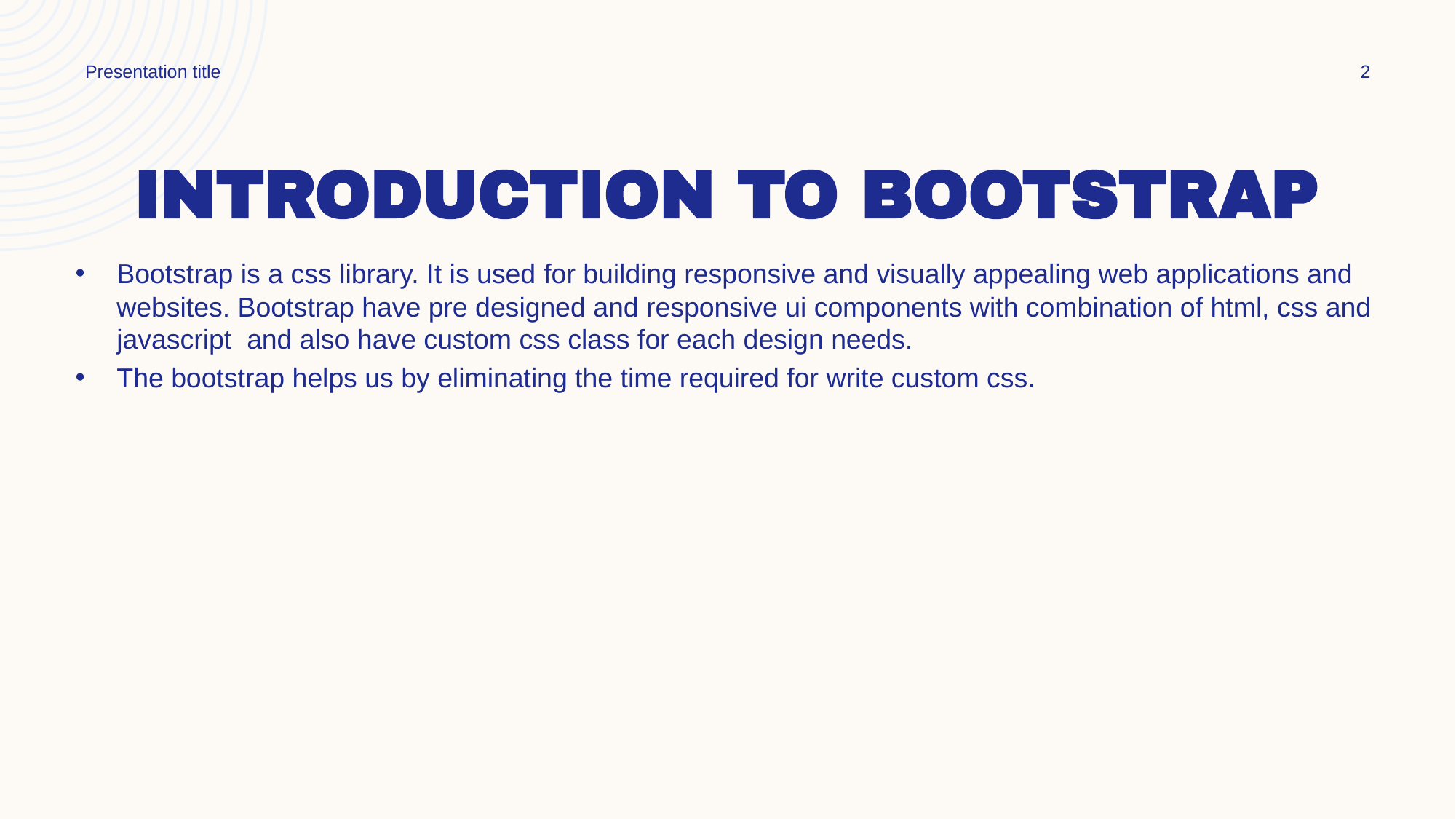

Presentation title
2
# Introduction to bootstrap
Bootstrap is a css library. It is used for building responsive and visually appealing web applications and websites. Bootstrap have pre designed and responsive ui components with combination of html, css and javascript  and also have custom css class for each design needs.
The bootstrap helps us by eliminating the time required for write custom css.